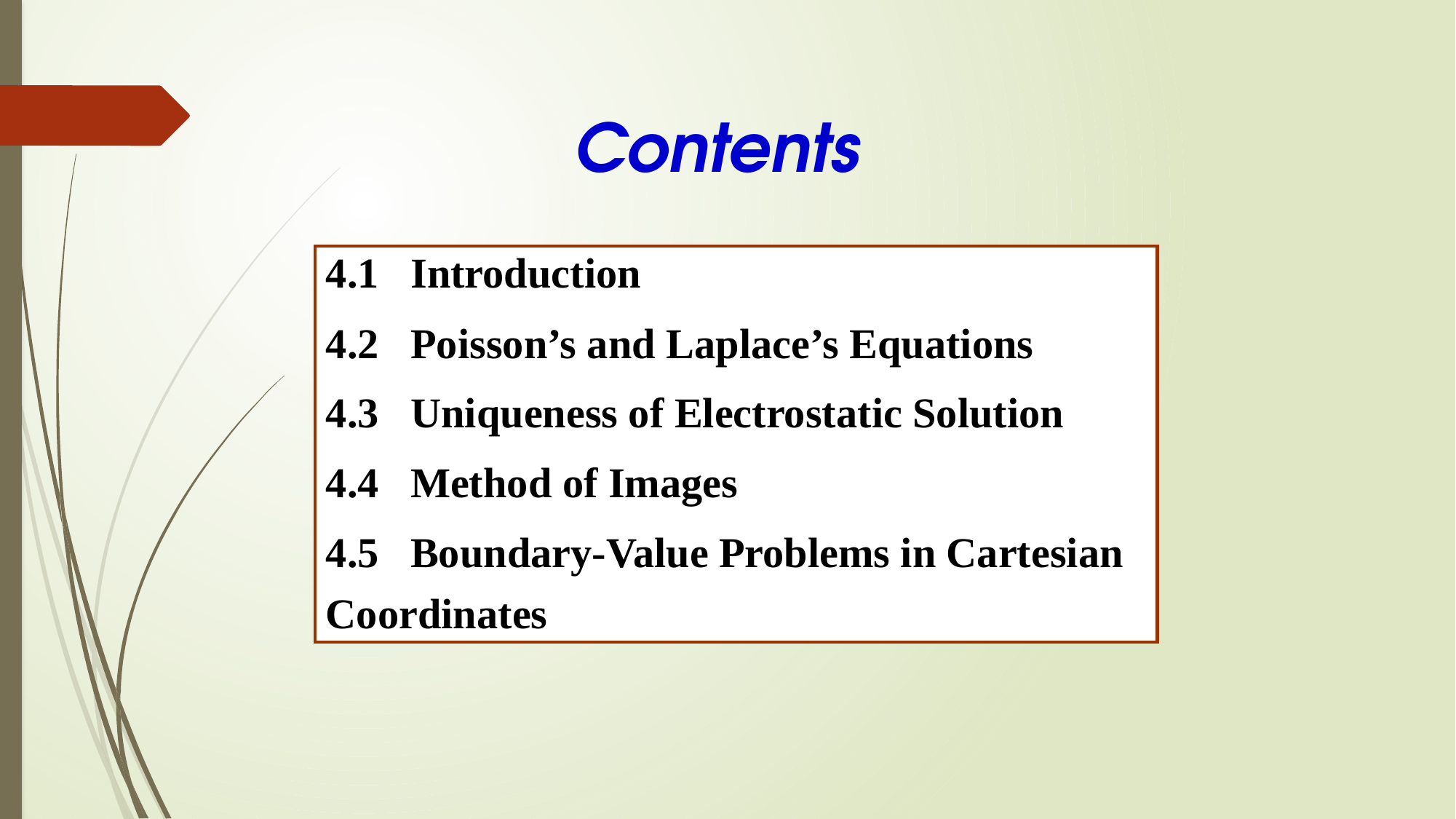

Contents
4.1   Introduction
4.2   Poisson’s and Laplace’s Equations
4.3   Uniqueness of Electrostatic Solution
4.4   Method of Images
4.5   Boundary-Value Problems in Cartesian Coordinates